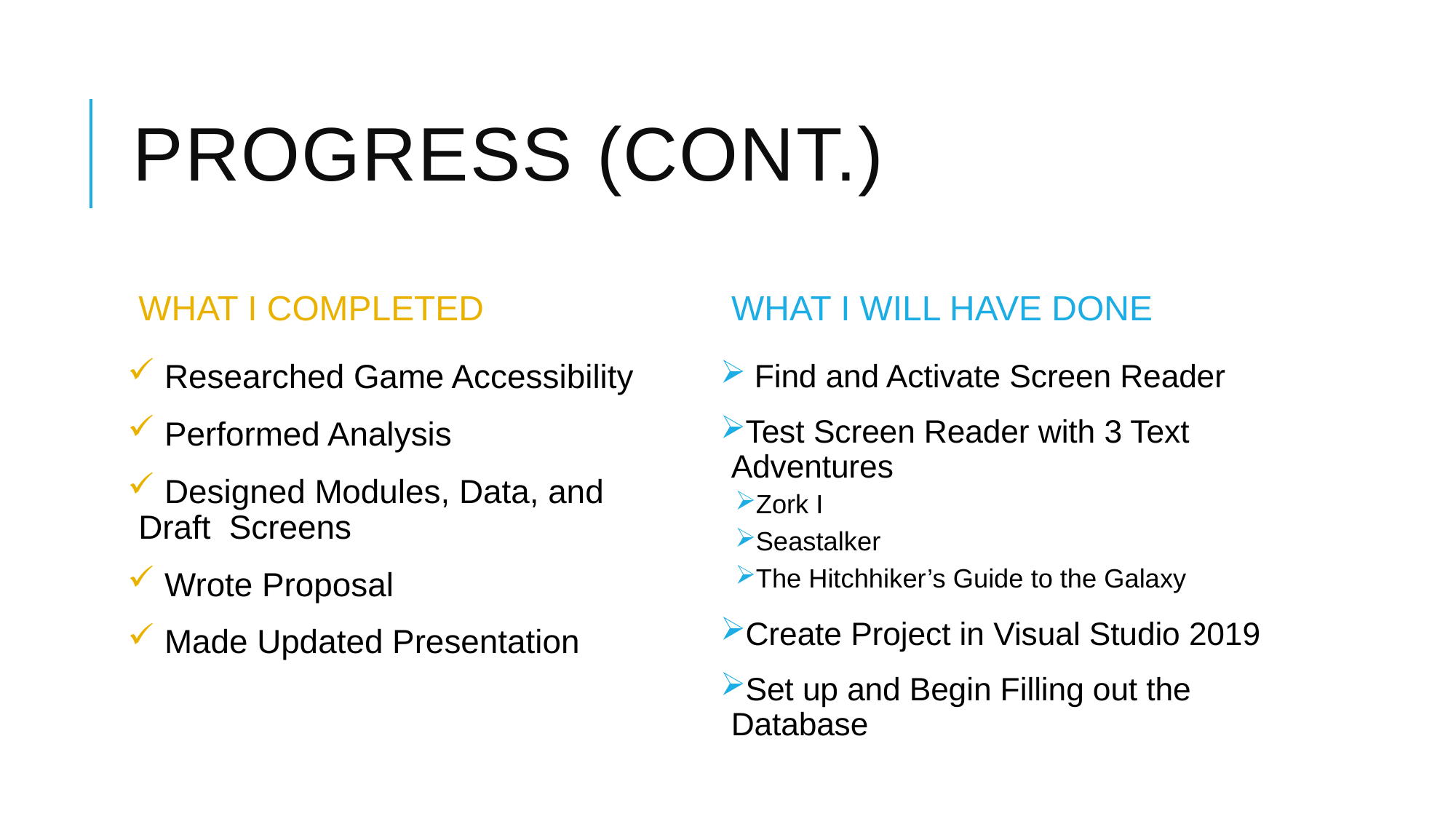

# PROGRESS (cont.)
WHAT I COMPLETED
WHAT I WILL HAVE DONE
 Researched Game Accessibility
 Performed Analysis
 Designed Modules, Data, and Draft  Screens
 Wrote Proposal
 Made Updated Presentation

 Find and Activate Screen Reader
Test Screen Reader with 3 Text Adventures
Zork I
Seastalker
The Hitchhiker’s Guide to the Galaxy
Create Project in Visual Studio 2019
Set up and Begin Filling out the Database